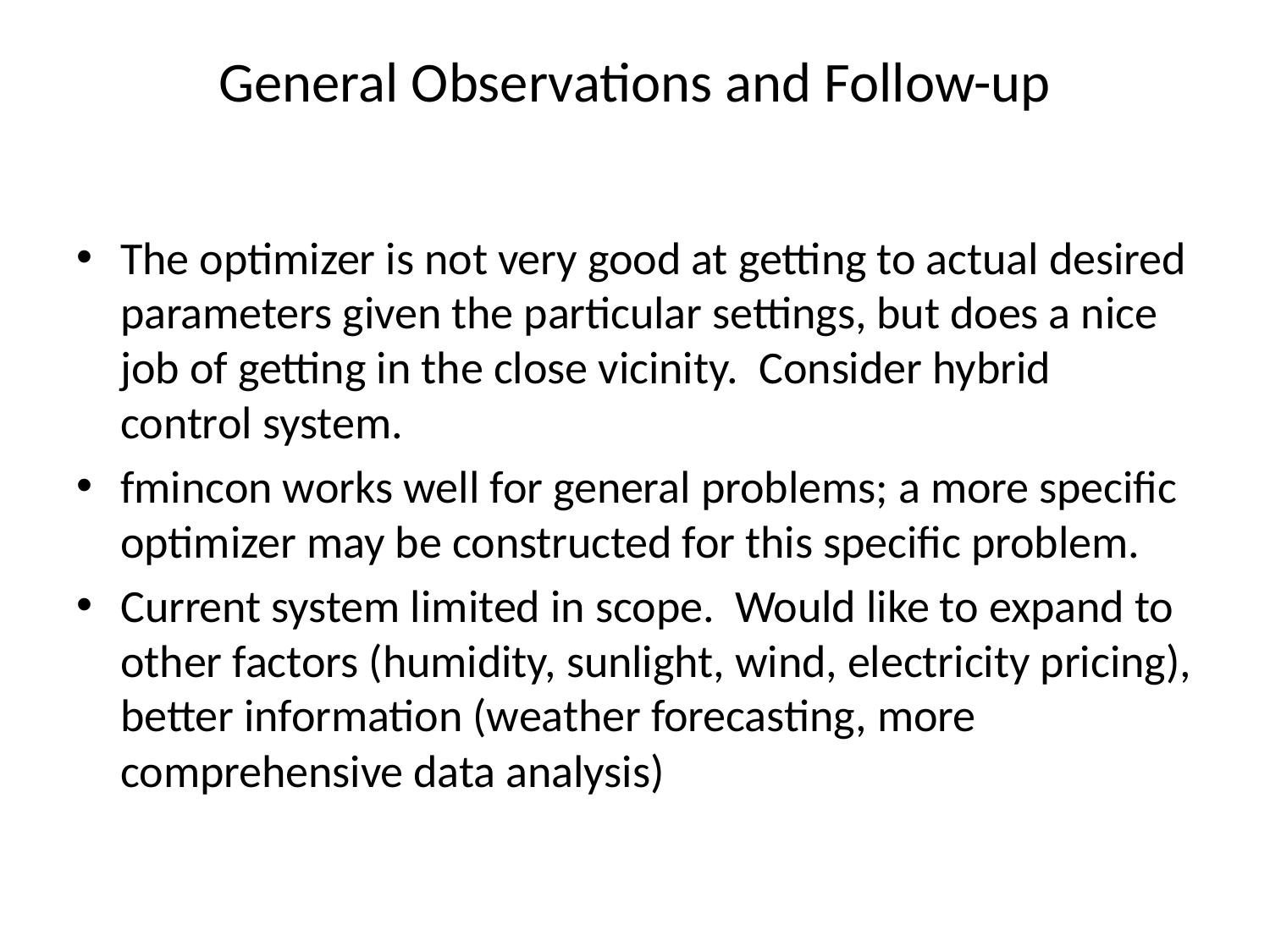

# General Observations and Follow-up
The optimizer is not very good at getting to actual desired parameters given the particular settings, but does a nice job of getting in the close vicinity.  Consider hybrid control system.
fmincon works well for general problems; a more specific optimizer may be constructed for this specific problem.
Current system limited in scope.  Would like to expand to other factors (humidity, sunlight, wind, electricity pricing), better information (weather forecasting, more comprehensive data analysis)